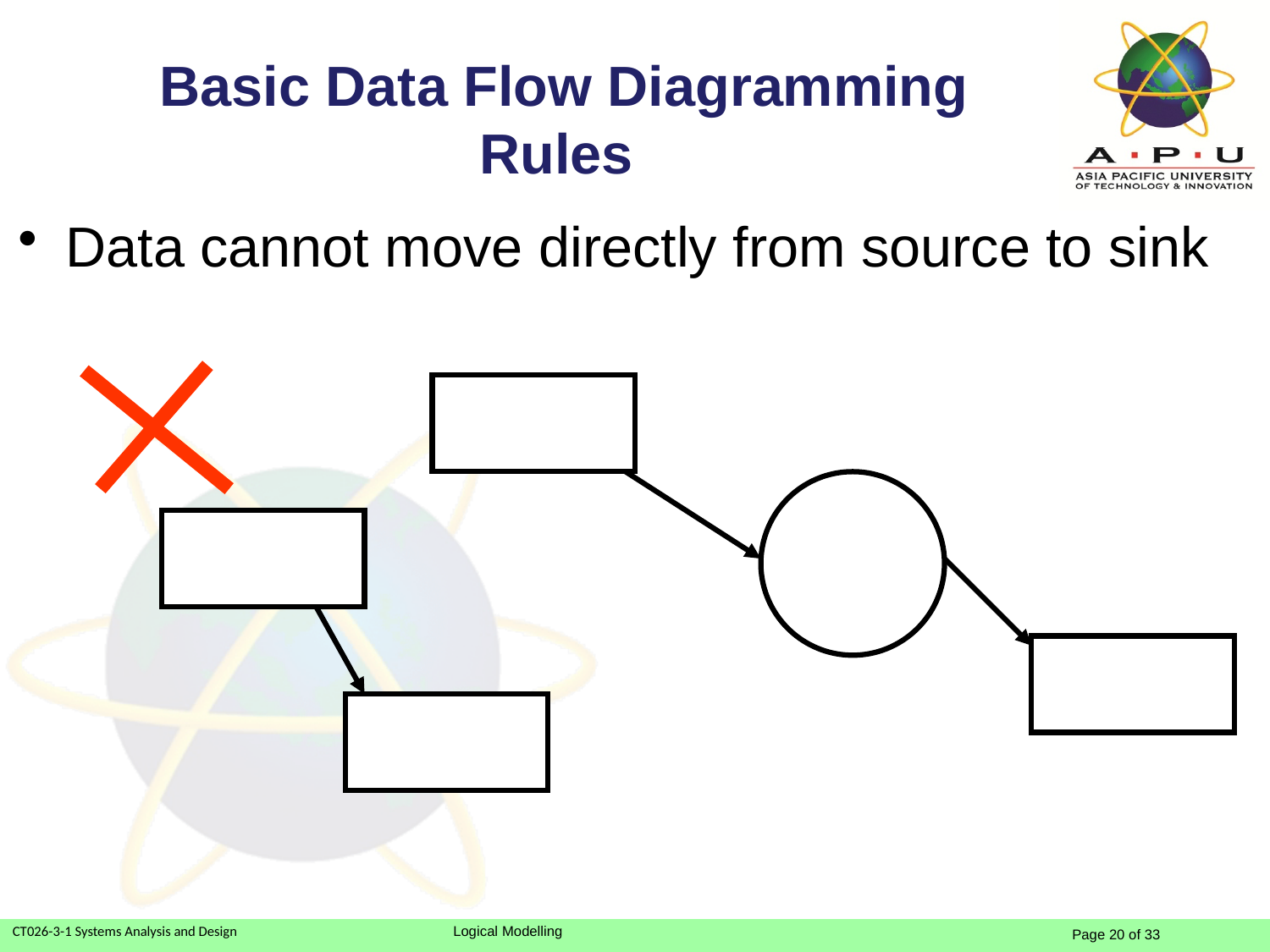

# Basic Data Flow Diagramming Rules
Data cannot move directly from source to sink

Slide  8 (of  14)